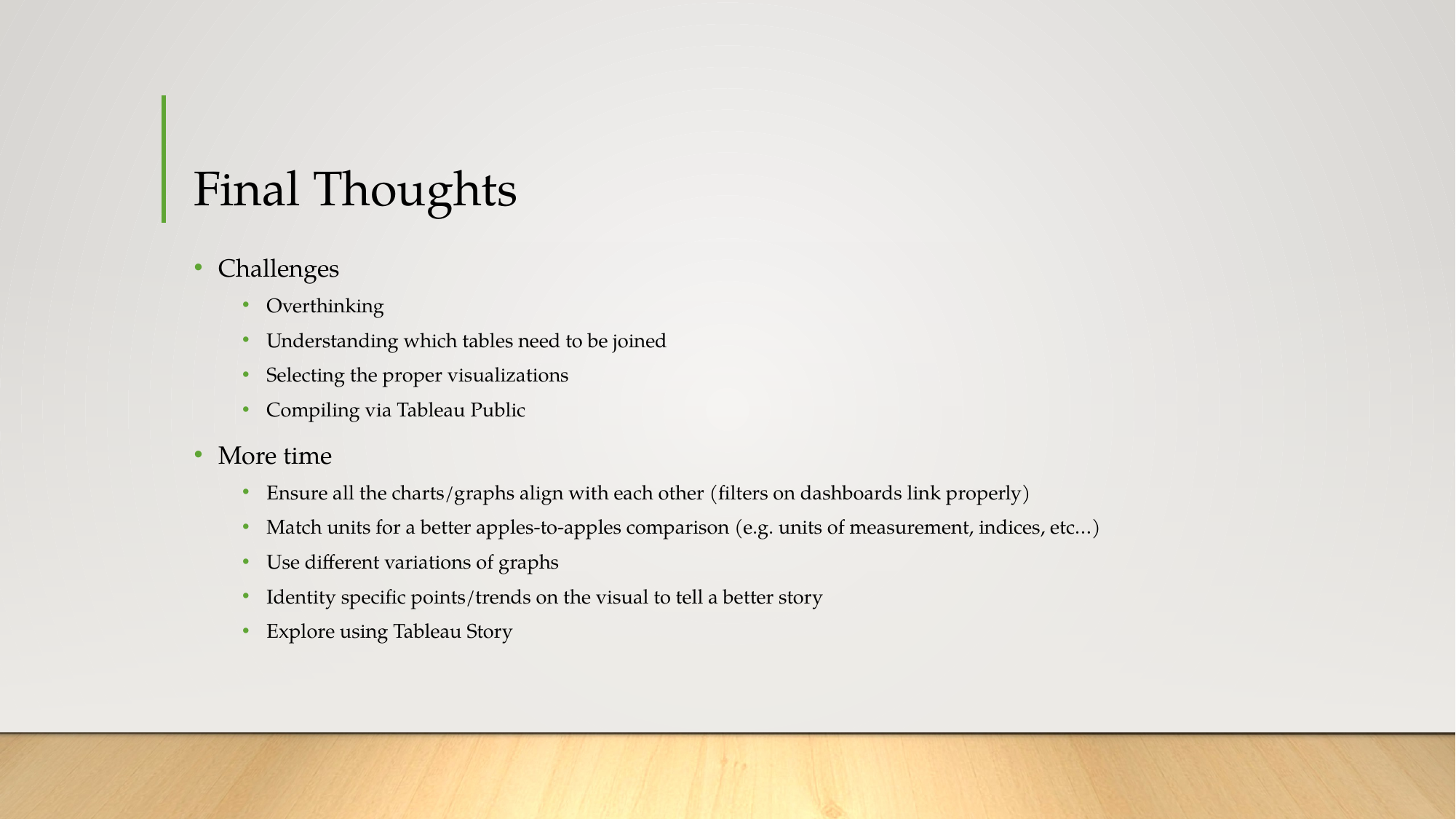

# Final Thoughts
Challenges
Overthinking
Understanding which tables need to be joined
Selecting the proper visualizations
Compiling via Tableau Public
More time
Ensure all the charts/graphs align with each other (filters on dashboards link properly)
Match units for a better apples-to-apples comparison (e.g. units of measurement, indices, etc…)
Use different variations of graphs
Identity specific points/trends on the visual to tell a better story
Explore using Tableau Story